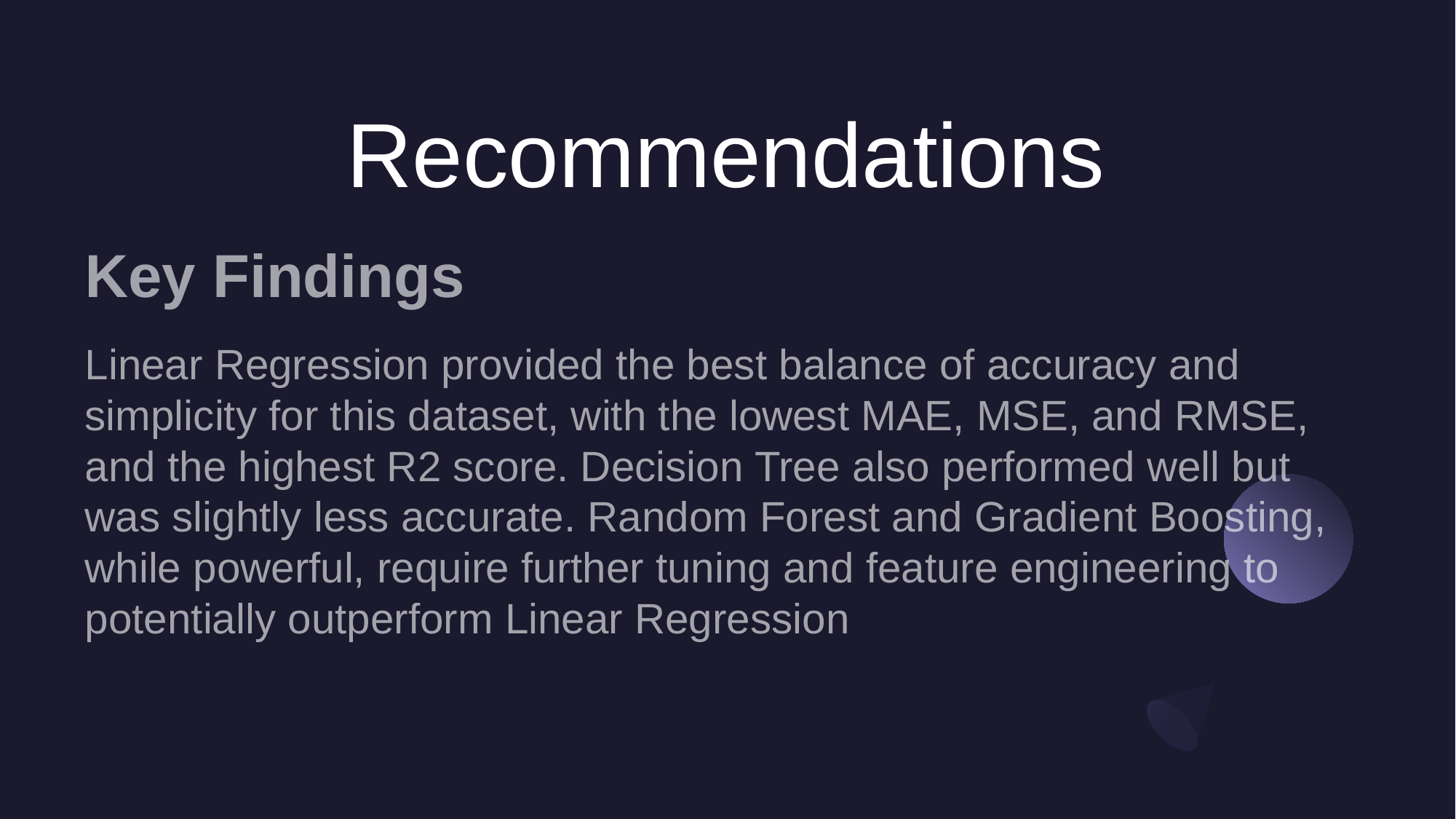

# Recommendations
Key Findings
Linear Regression provided the best balance of accuracy and simplicity for this dataset, with the lowest MAE, MSE, and RMSE, and the highest R2 score. Decision Tree also performed well but was slightly less accurate. Random Forest and Gradient Boosting, while powerful, require further tuning and feature engineering to potentially outperform Linear Regression